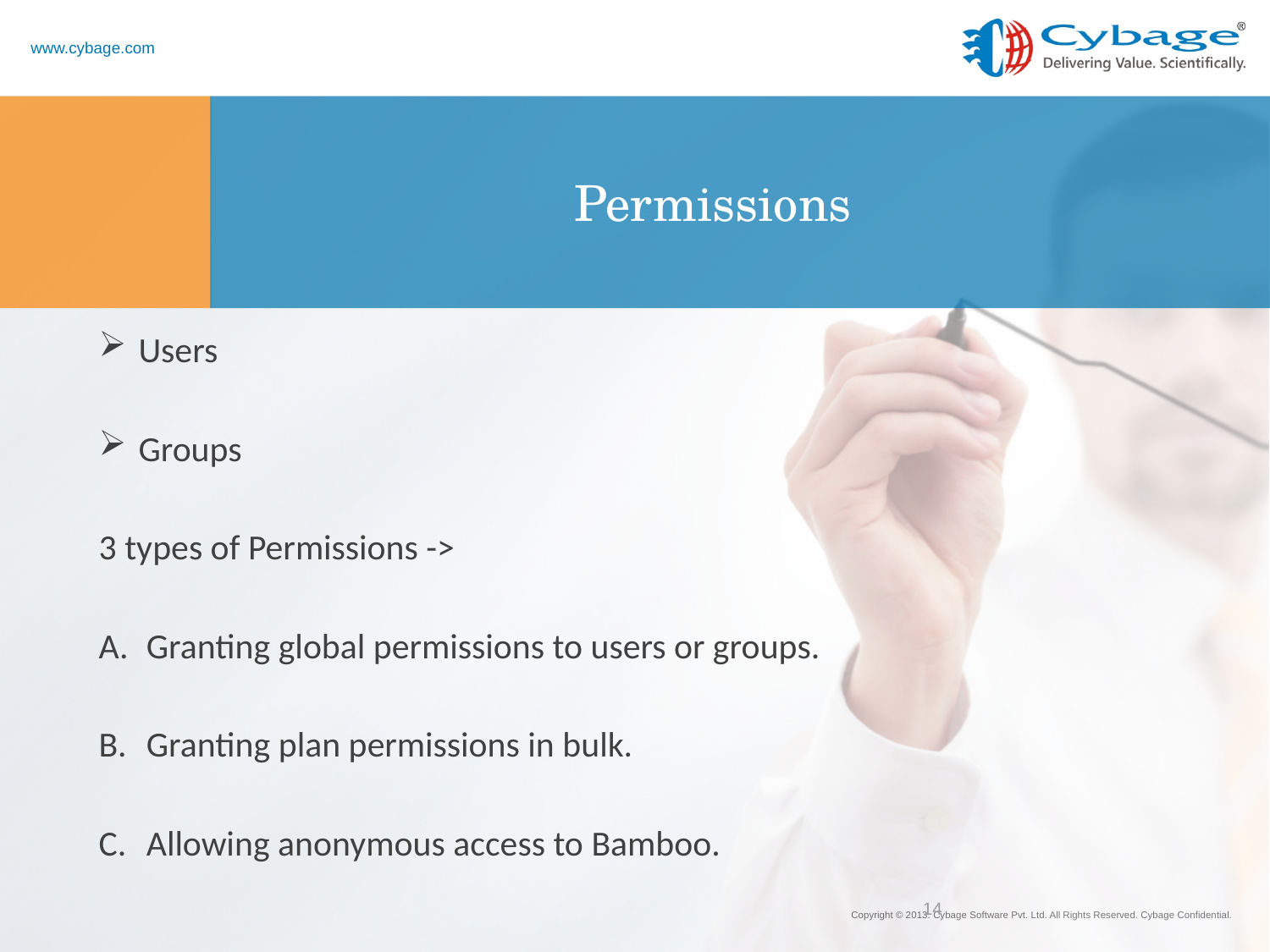

# Permissions
Users

Groups

3 types of Permissions ->

Granting global permissions to users or groups.

Granting plan permissions in bulk.

Allowing anonymous access to Bamboo.
14